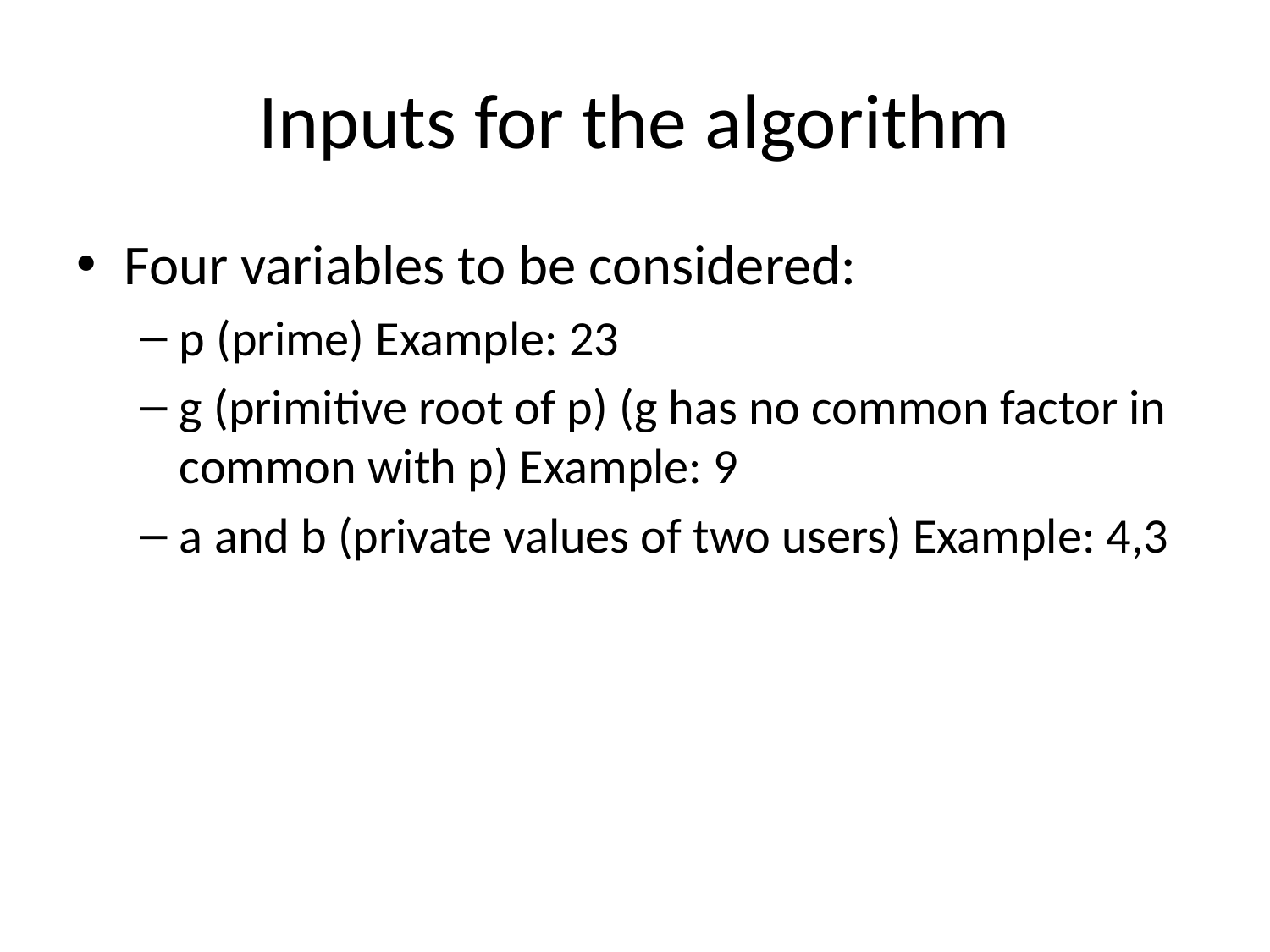

# Inputs for the algorithm
Four variables to be considered:
p (prime) Example: 23
g (primitive root of p) (g has no common factor in common with p) Example: 9
a and b (private values of two users) Example: 4,3